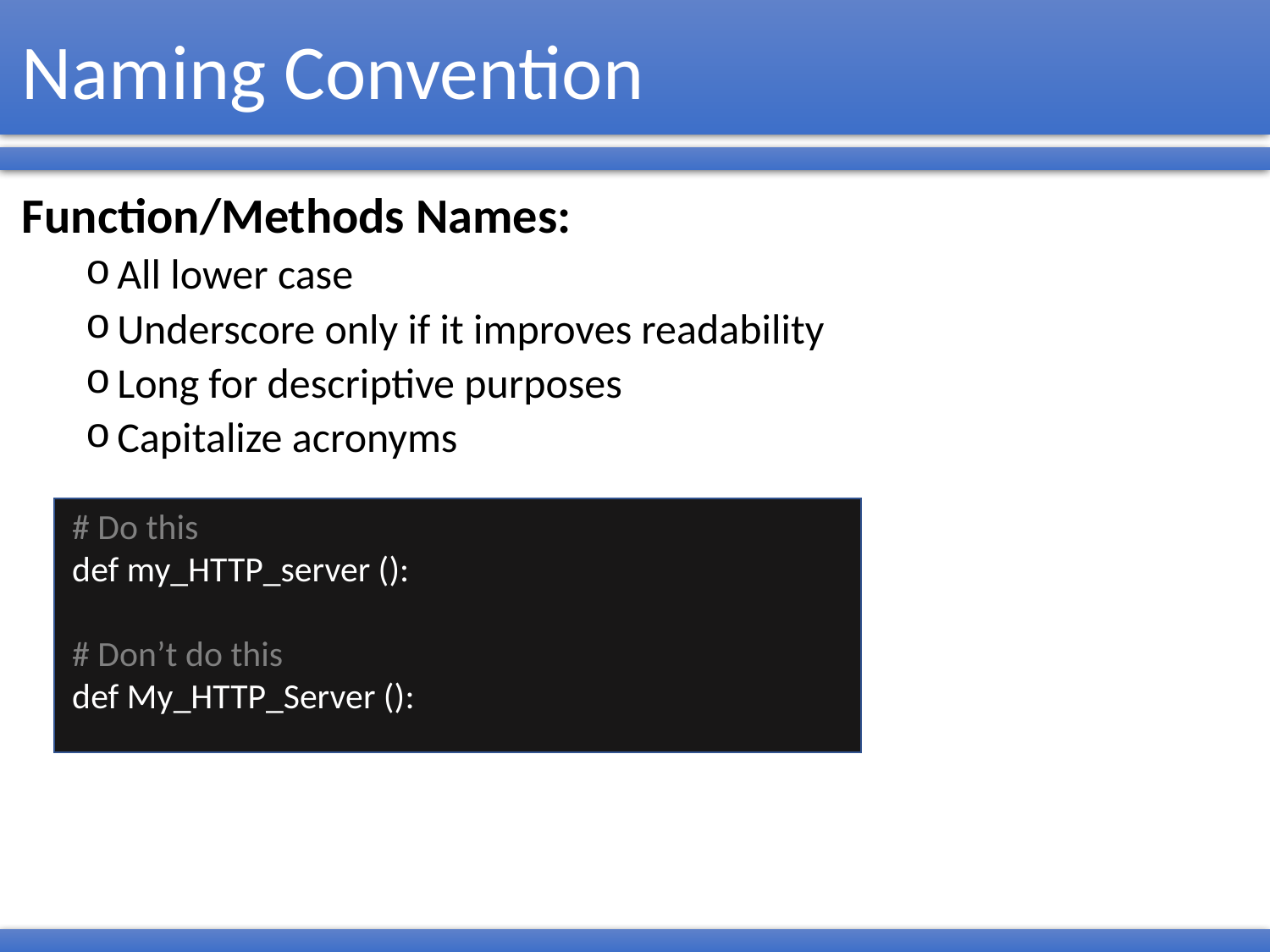

# Naming Convention

Function/Methods Names:
All lower case
Underscore only if it improves readability
Long for descriptive purposes
Capitalize acronyms

# Do this
def my_HTTP_server ():

# Don’t do this
def My_HTTP_Server ():